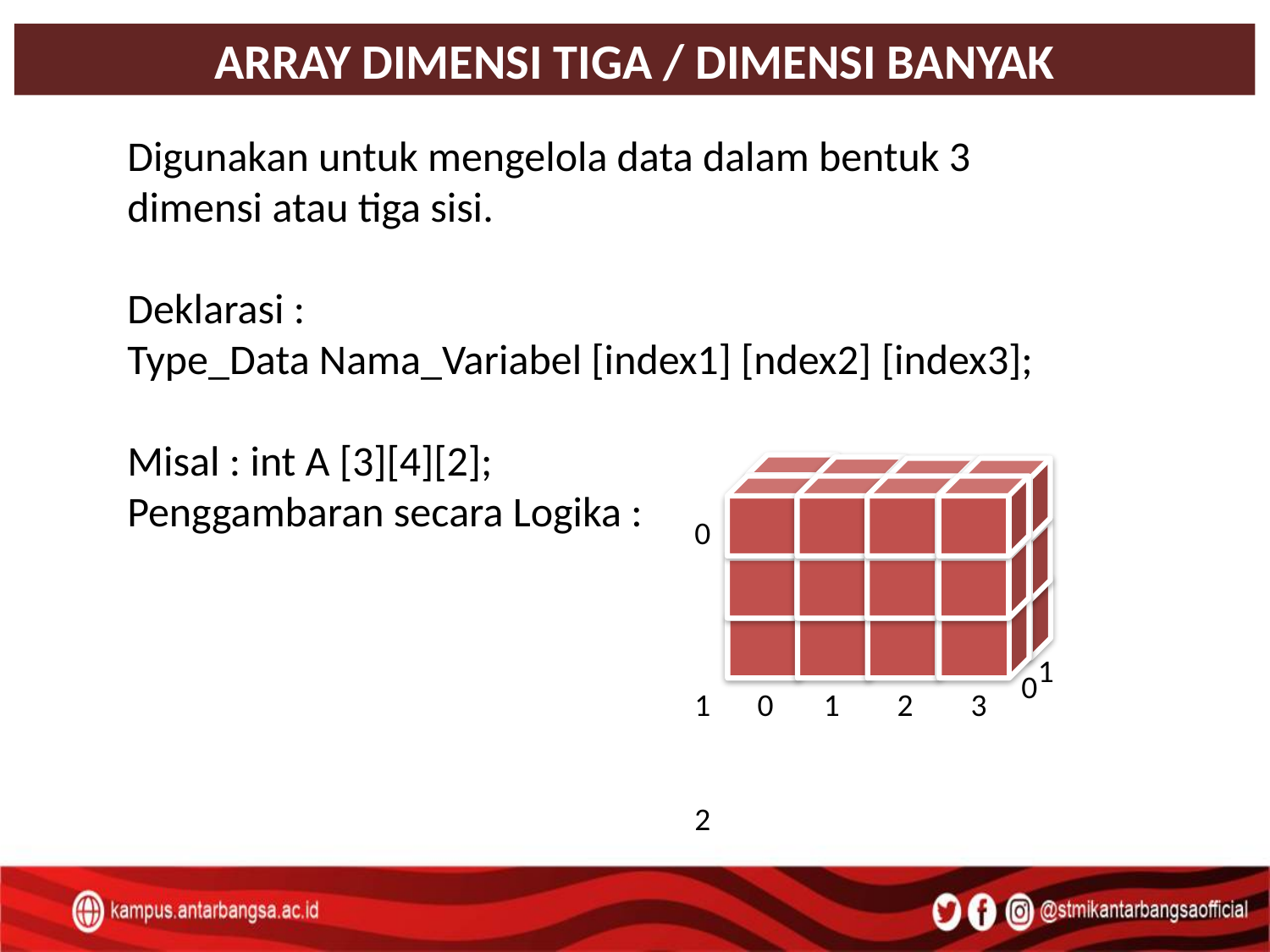

ARRAY DIMENSI TIGA / DIMENSI BANYAK
Digunakan untuk mengelola data dalam bentuk 3 dimensi atau tiga sisi.

Deklarasi :
Type_Data Nama_Variabel [index1] [ndex2] [index3];

Misal : int A [3][4][2];
Penggambaran secara Logika :

0
1
2
0
0       1        2        3
1